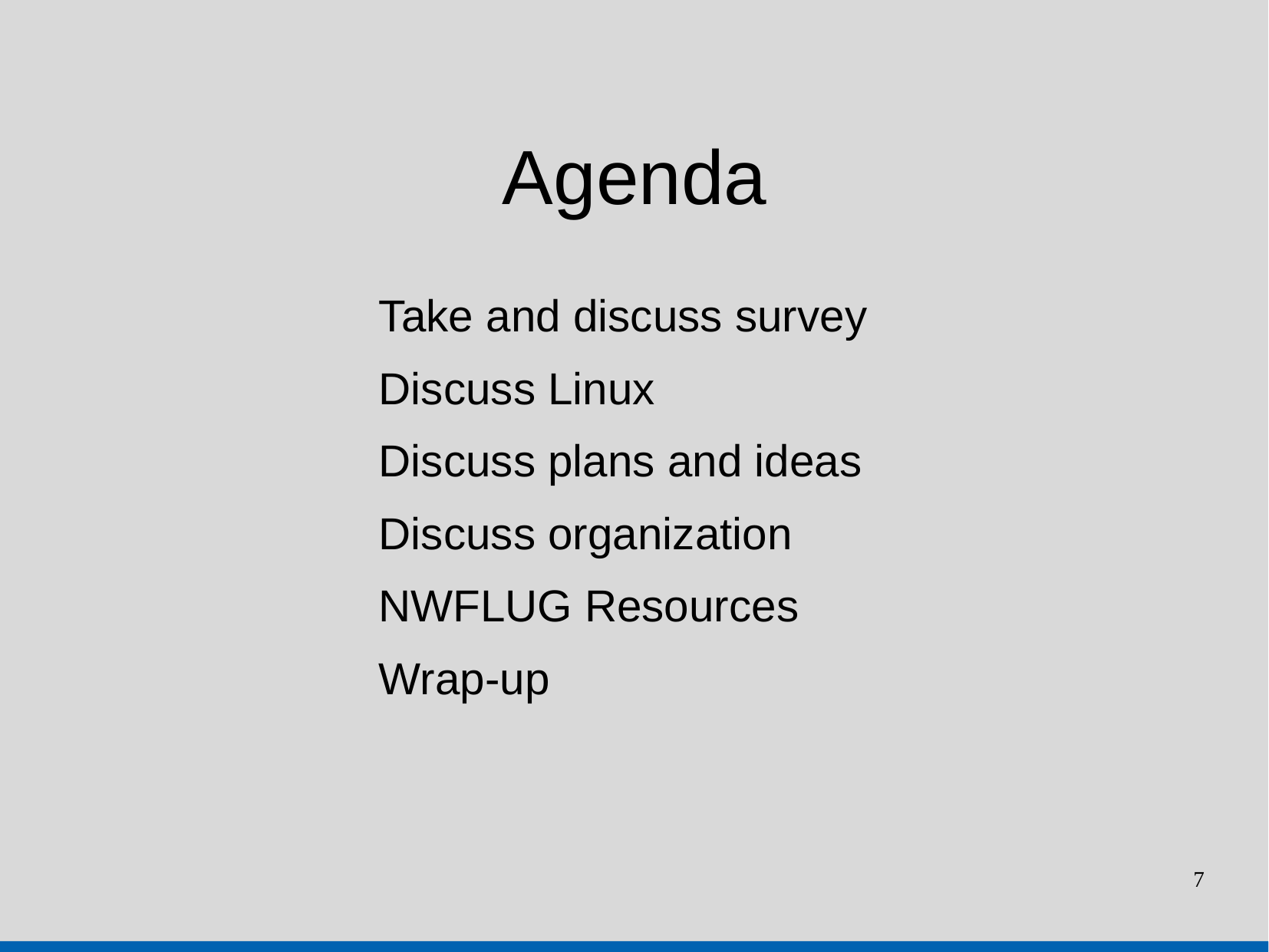

Agenda
Take and discuss survey
Discuss Linux
Discuss plans and ideas
Discuss organization
NWFLUG Resources
Wrap-up
7